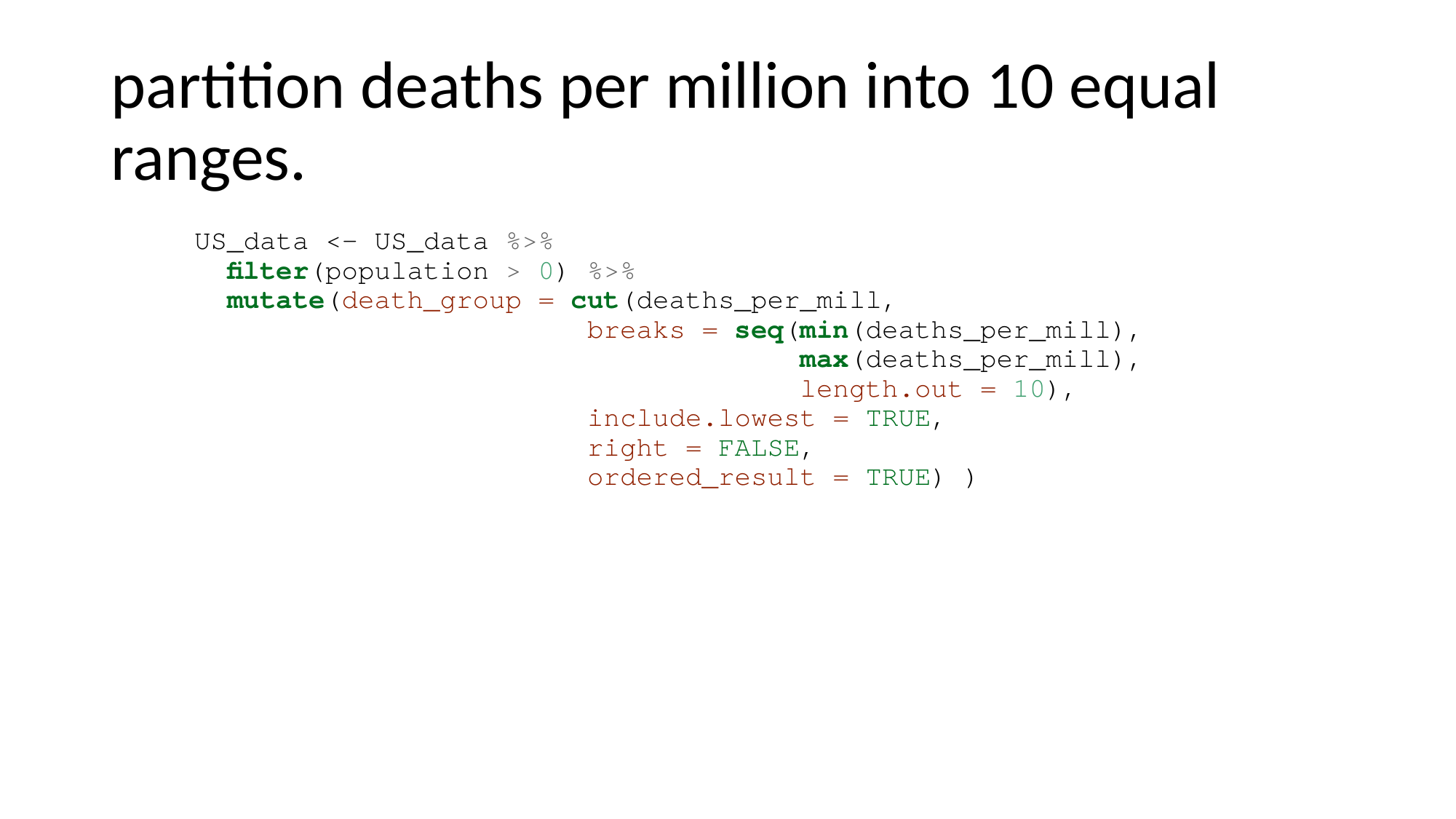

# partition deaths per million into 10 equal ranges.
US_data <- US_data %>%
  filter(population > 0) %>%
  mutate(death_group = cut(deaths_per_mill,
                        breaks = seq(min(deaths_per_mill),
                                     max(deaths_per_mill),
                                     length.out = 10),
                        include.lowest = TRUE,
                        right = FALSE,
                        ordered_result = TRUE) )